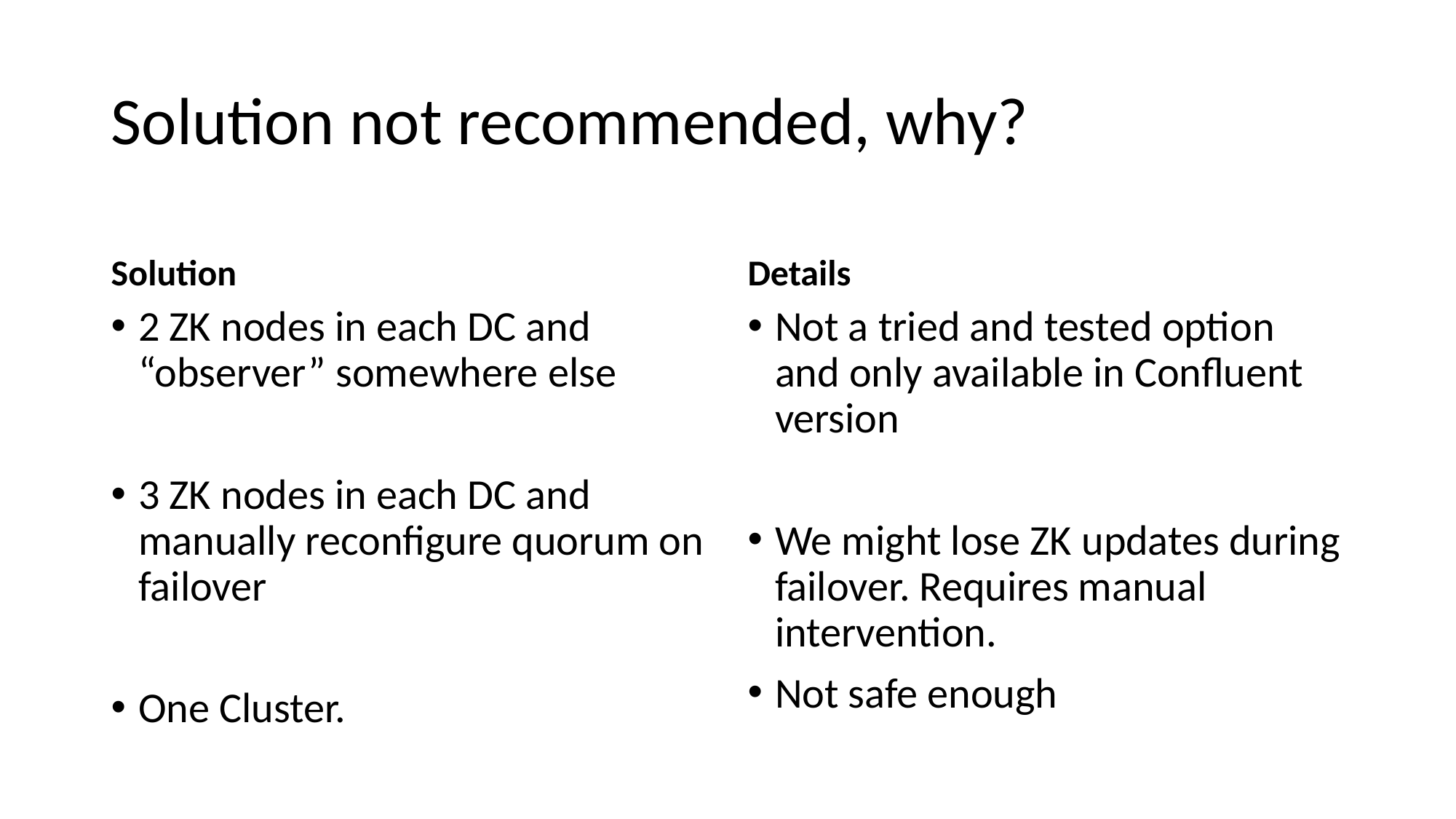

# Solution not recommended, why?
Solution
Details
2 ZK nodes in each DC and “observer” somewhere else

3 ZK nodes in each DC and manually reconfigure quorum on failover

One Cluster.
Not a tried and tested option and only available in Confluent version

We might lose ZK updates during failover. Requires manual intervention.
Not safe enough